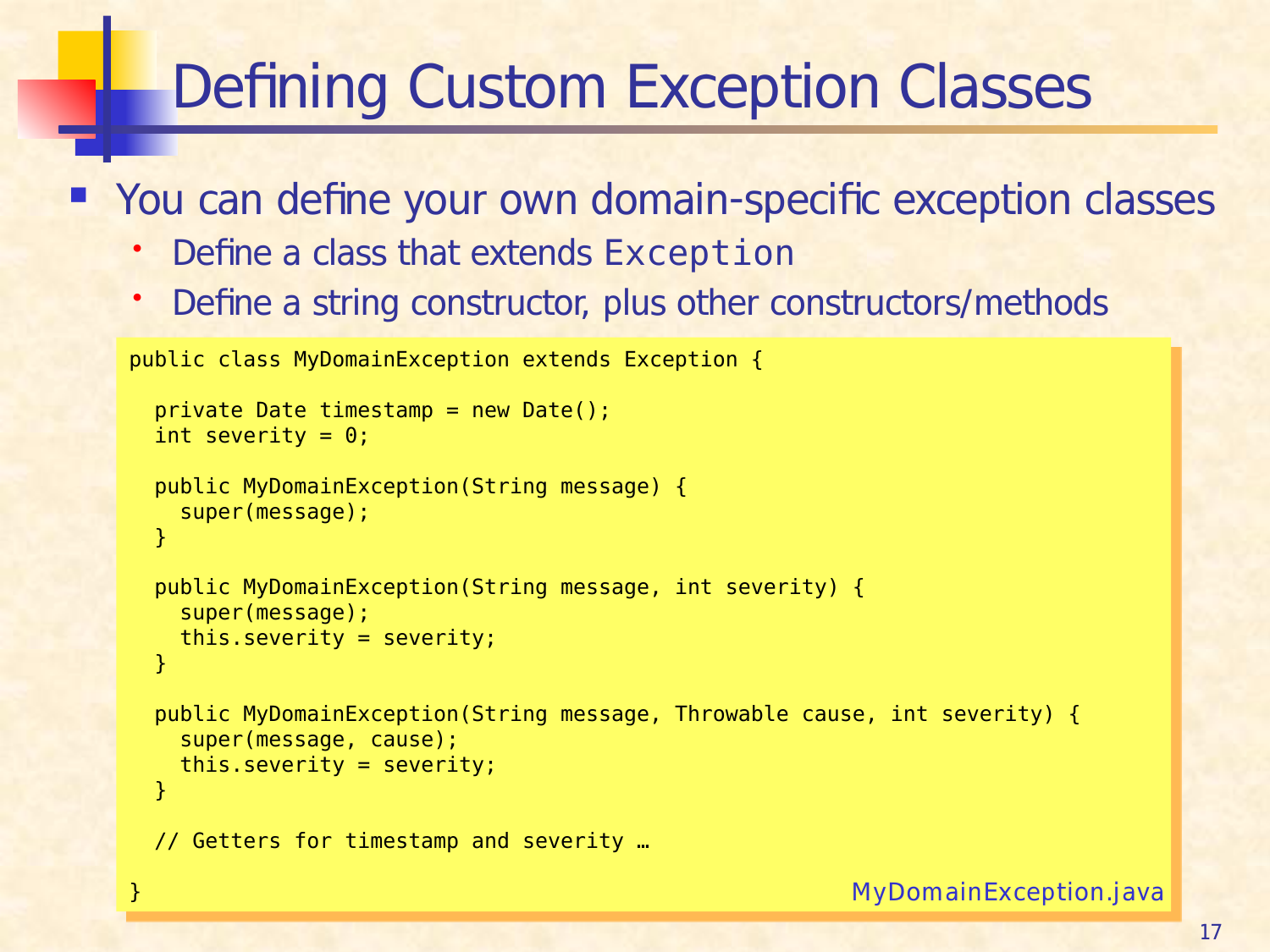

# Defining Custom Exception Classes
You can define your own domain-specific exception classes
Define a class that extends Exception
Define a string constructor, plus other constructors/methods
public class MyDomainException extends Exception {

  private Date timestamp = new Date();
  int severity = 0;

  public MyDomainException(String message) {
    super(message);
  }

  public MyDomainException(String message, int severity) {
    super(message);
    this.severity = severity;
  }

  public MyDomainException(String message, Throwable cause, int severity) {
    super(message, cause);
    this.severity = severity;
  }

  // Getters for timestamp and severity …

}
MyDomainException.java
17